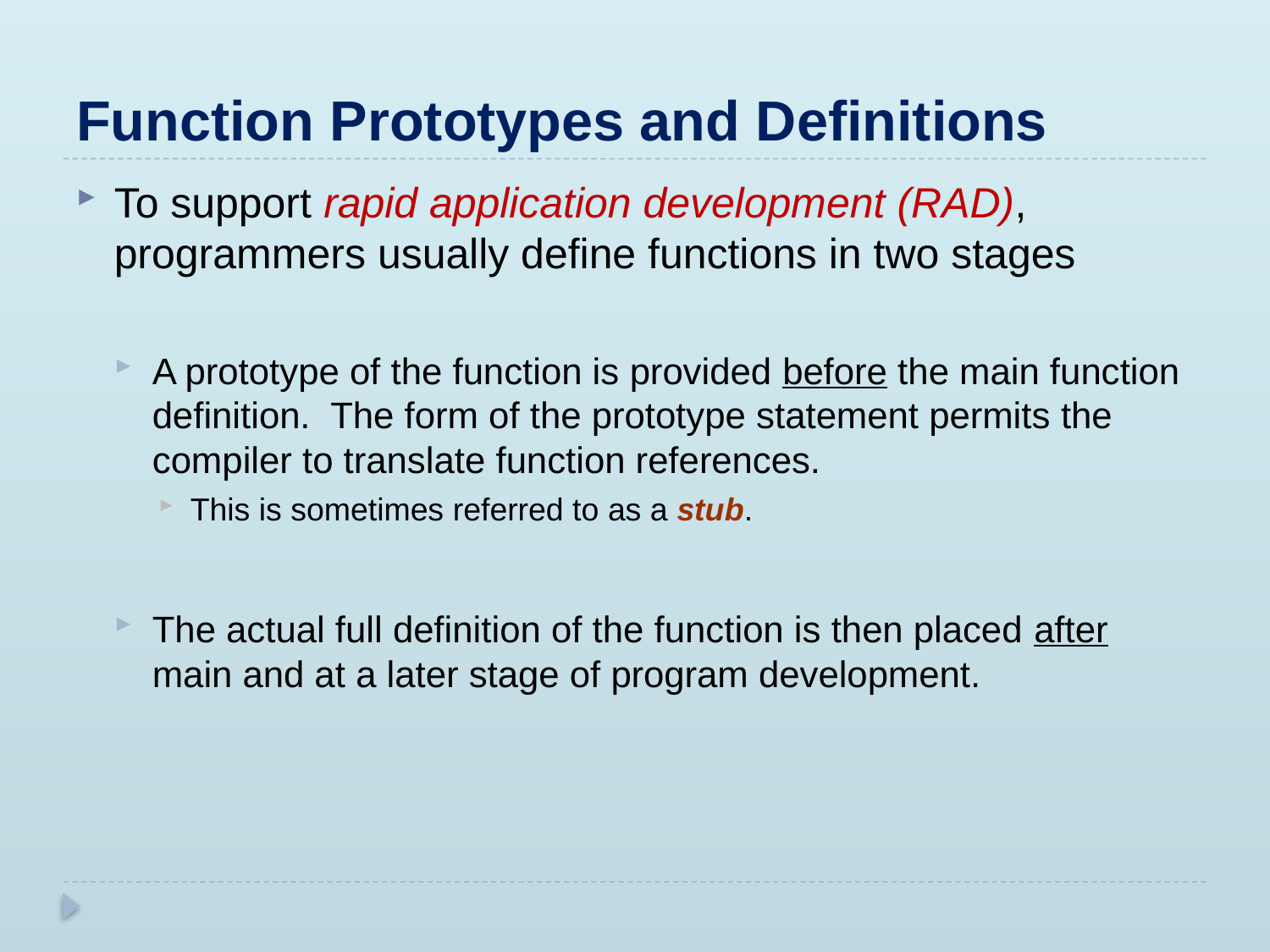

# Function Prototypes and Definitions
To support rapid application development (RAD), programmers usually define functions in two stages

A prototype of the function is provided before the main function definition.  The form of the prototype statement permits the compiler to translate function references.
This is sometimes referred to as a stub.

The actual full definition of the function is then placed after main and at a later stage of program development.